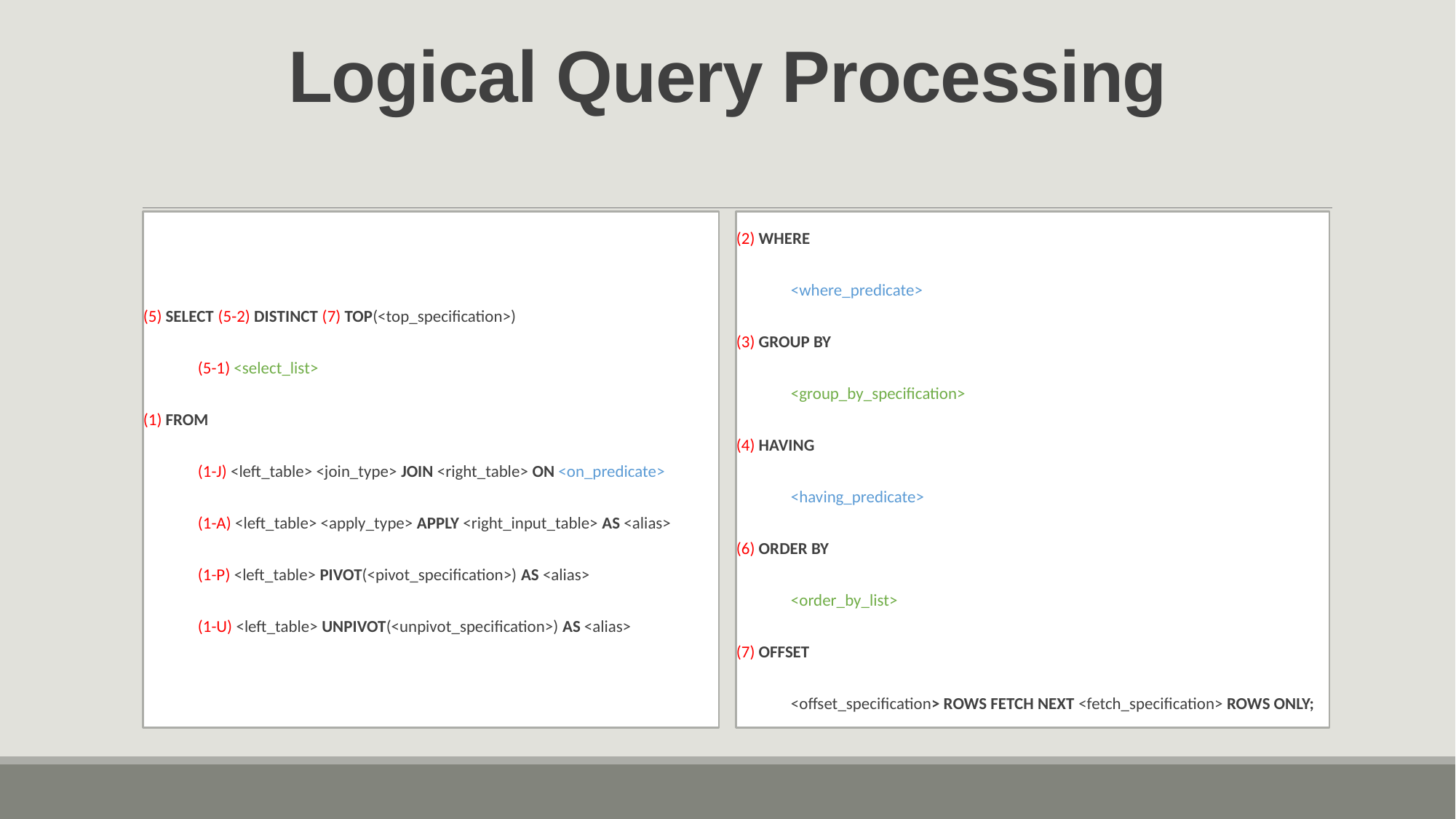

# Logical Query Processing
(5) SELECT (5-2) DISTINCT (7) TOP(<top_specification>)
(5-1) <select_list>
(1) FROM
(1-J) <left_table> <join_type> JOIN <right_table> ON <on_predicate>
(1-A) <left_table> <apply_type> APPLY <right_input_table> AS <alias>
(1-P) <left_table> PIVOT(<pivot_specification>) AS <alias>
(1-U) <left_table> UNPIVOT(<unpivot_specification>) AS <alias>
(2) WHERE
<where_predicate>
(3) GROUP BY
<group_by_specification>
(4) HAVING
<having_predicate>
(6) ORDER BY
<order_by_list>
(7) OFFSET
<offset_specification> ROWS FETCH NEXT <fetch_specification> ROWS ONLY;